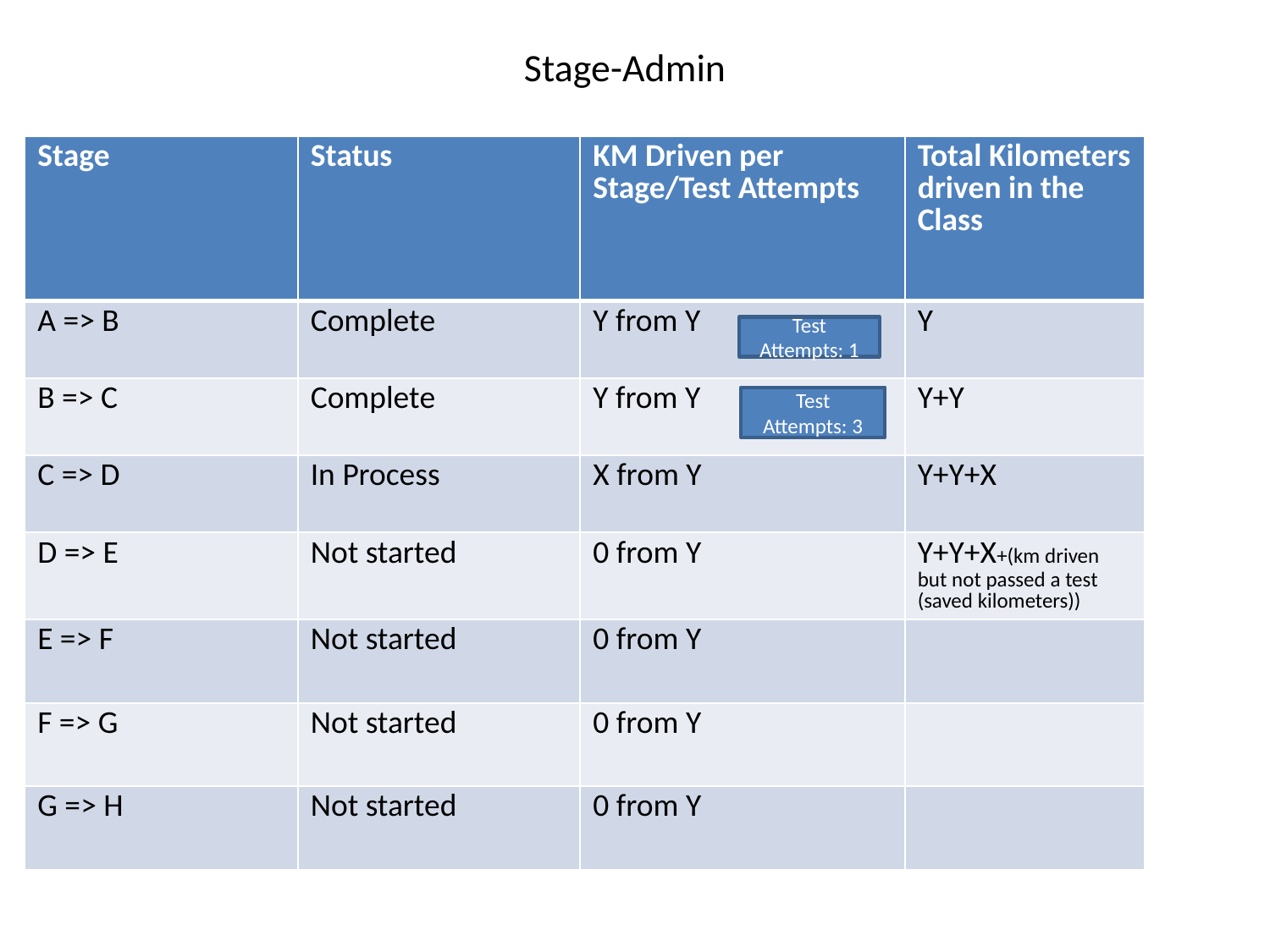

# Stage-Admin

| Stage | Status | KM Driven per Stage/Test Attempts | Total Kilometers driven in the Class |
| --- | --- | --- | --- |
| A => B | Complete | Y from Y | Y |
| B => C | Complete | Y from Y | Y+Y |
| C => D | In Process | X from Y | Y+Y+X |
| D => E | Not started | 0 from Y | Y+Y+X+(km driven but not passed a test (saved kilometers)) |
| E => F | Not started | 0 from Y |  |
| F => G | Not started | 0 from Y |  |
| G => H | Not started | 0 from Y |  |
Test Attempts: 1
Test Attempts: 3